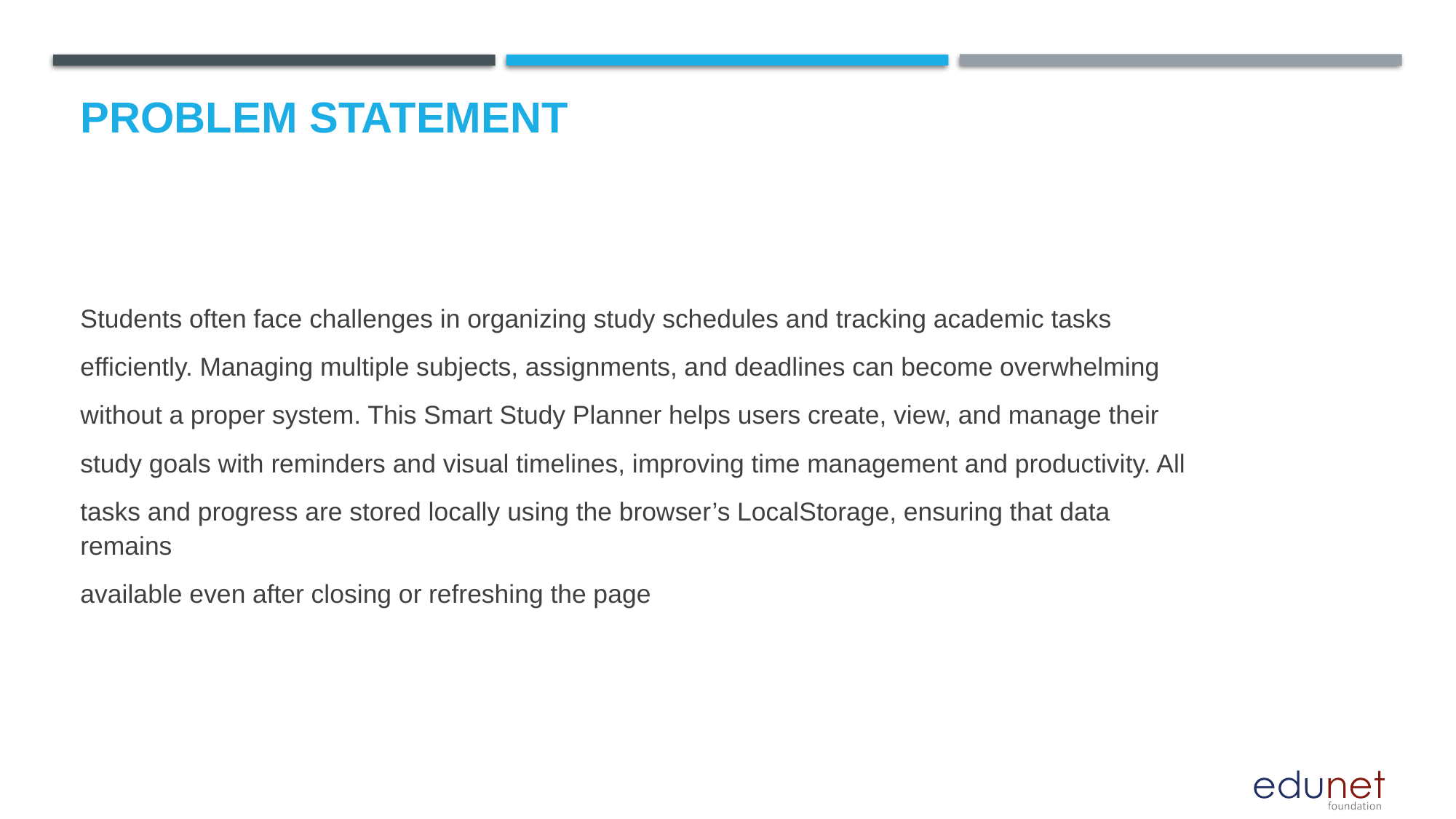

# Problem Statement

Students often face challenges in organizing study schedules and tracking academic tasks
efficiently. Managing multiple subjects, assignments, and deadlines can become overwhelming
without a proper system. This Smart Study Planner helps users create, view, and manage their
study goals with reminders and visual timelines, improving time management and productivity. All
tasks and progress are stored locally using the browser’s LocalStorage, ensuring that data remains
available even after closing or refreshing the page